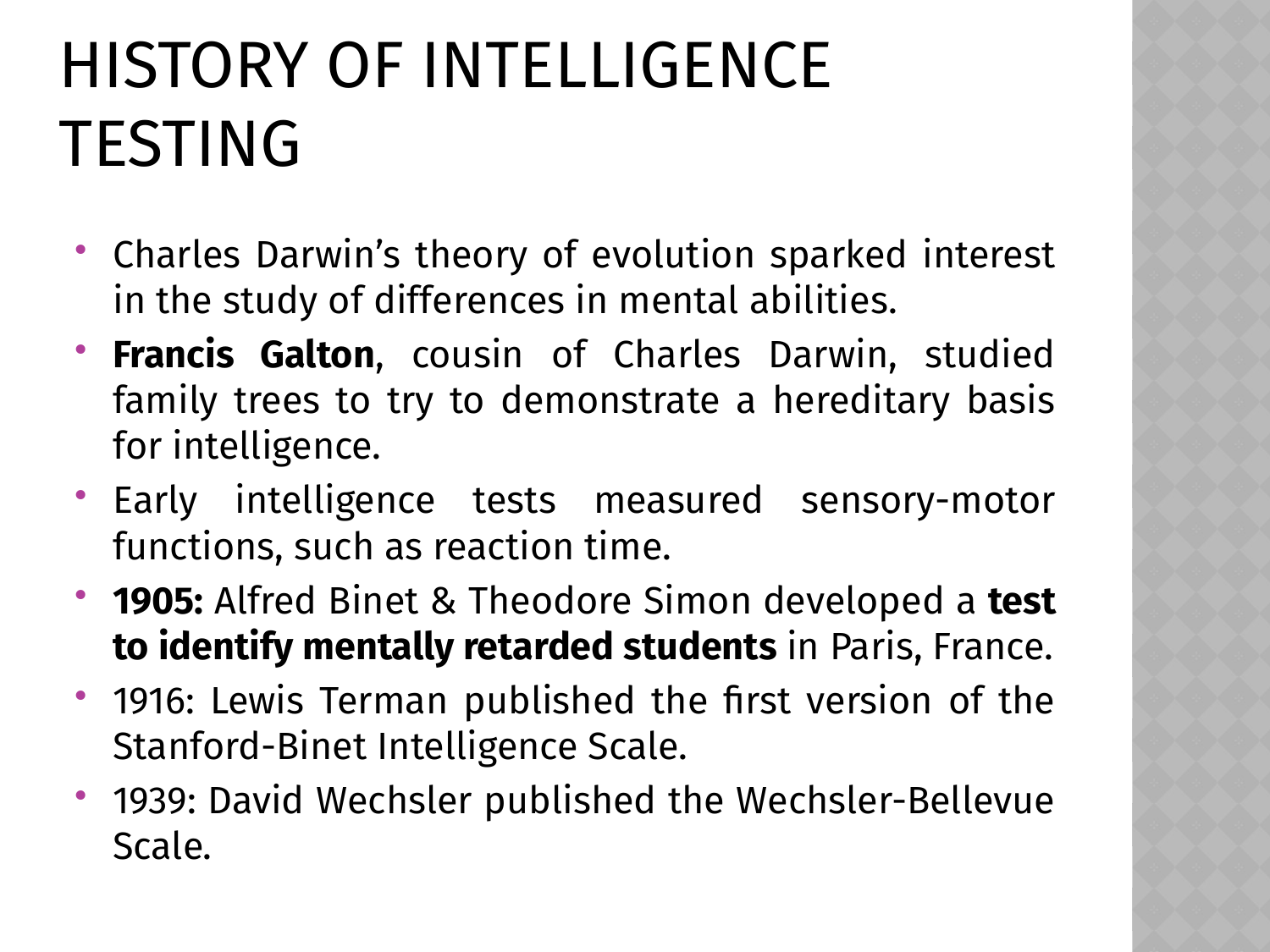

# History of Intelligence Testing
Charles Darwin’s theory of evolution sparked interest in the study of differences in mental abilities.
Francis Galton, cousin of Charles Darwin, studied family trees to try to demonstrate a hereditary basis for intelligence.
Early intelligence tests measured sensory-motor functions, such as reaction time.
1905: Alfred Binet & Theodore Simon developed a test to identify mentally retarded students in Paris, France.
1916: Lewis Terman published the first version of the Stanford-Binet Intelligence Scale.
1939: David Wechsler published the Wechsler-Bellevue Scale.